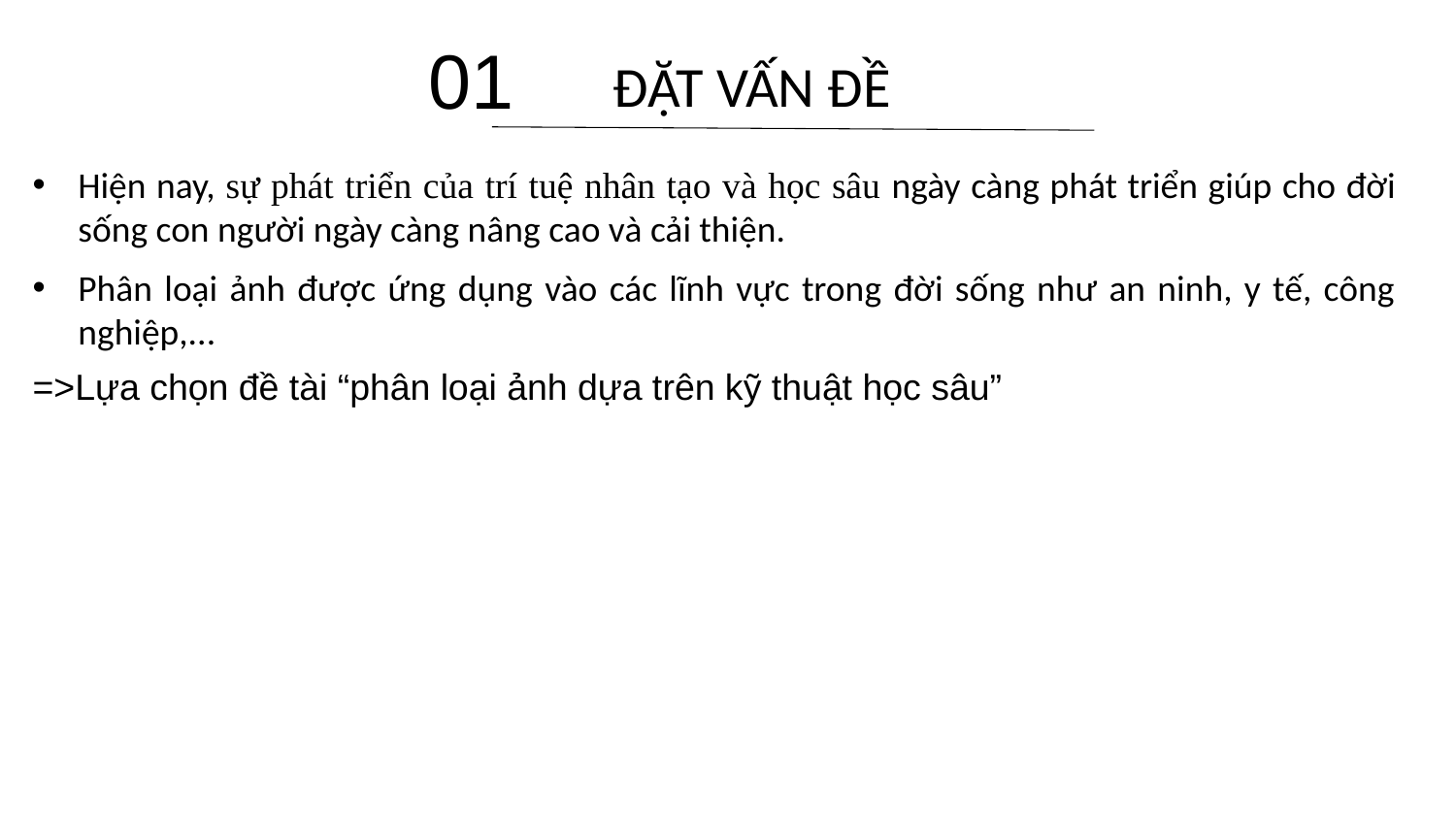

# 01
ĐẶT VẤN ĐỀ
Hiện nay, sự phát triển của trí tuệ nhân tạo và học sâu ngày càng phát triển giúp cho đời sống con người ngày càng nâng cao và cải thiện.
Phân loại ảnh được ứng dụng vào các lĩnh vực trong đời sống như an ninh, y tế, công nghiệp,...
=>Lựa chọn đề tài “phân loại ảnh dựa trên kỹ thuật học sâu”